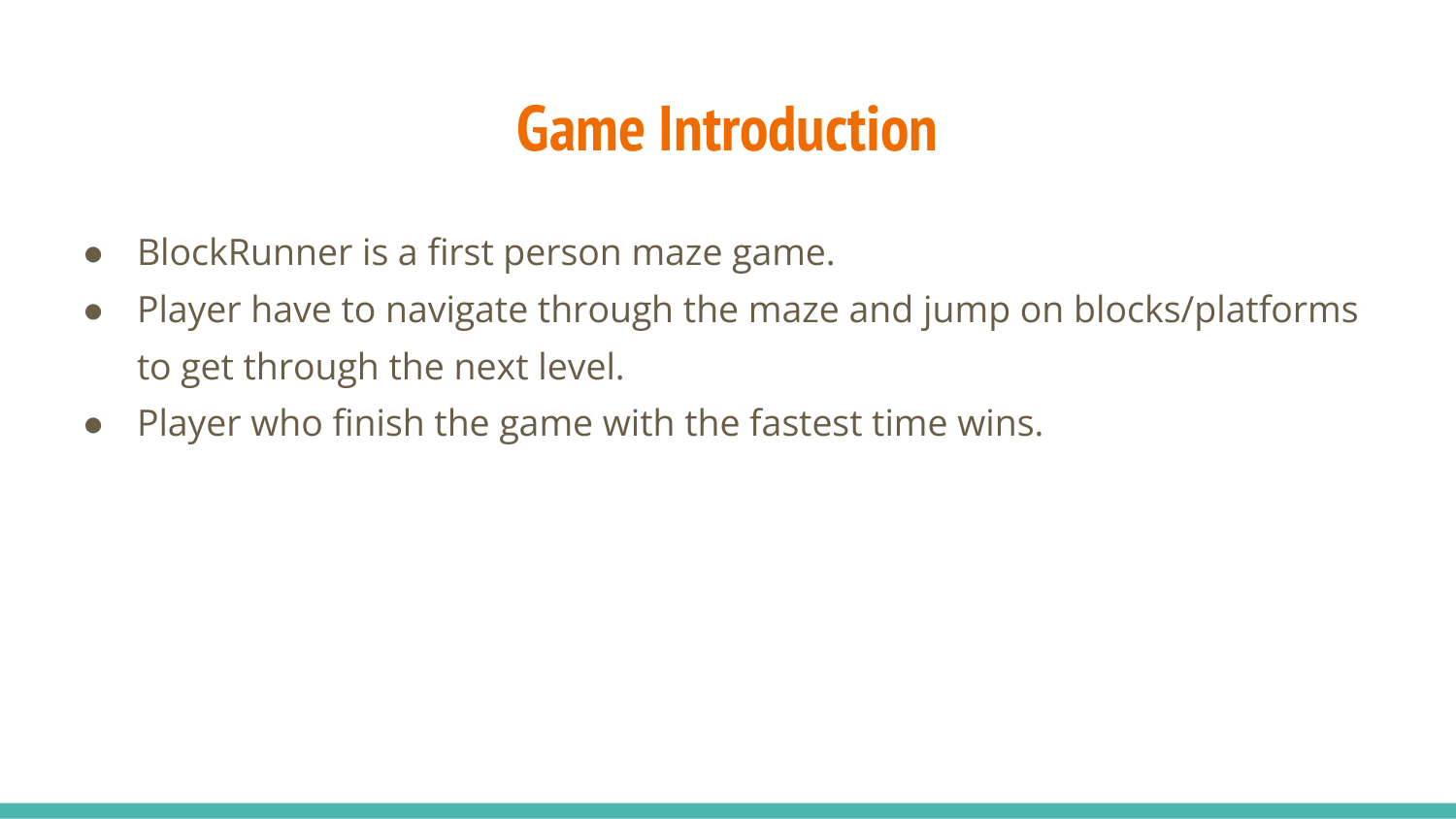

# Game Introduction
BlockRunner is a first person maze game.
Player have to navigate through the maze and jump on blocks/platforms to get through the next level.
Player who finish the game with the fastest time wins.